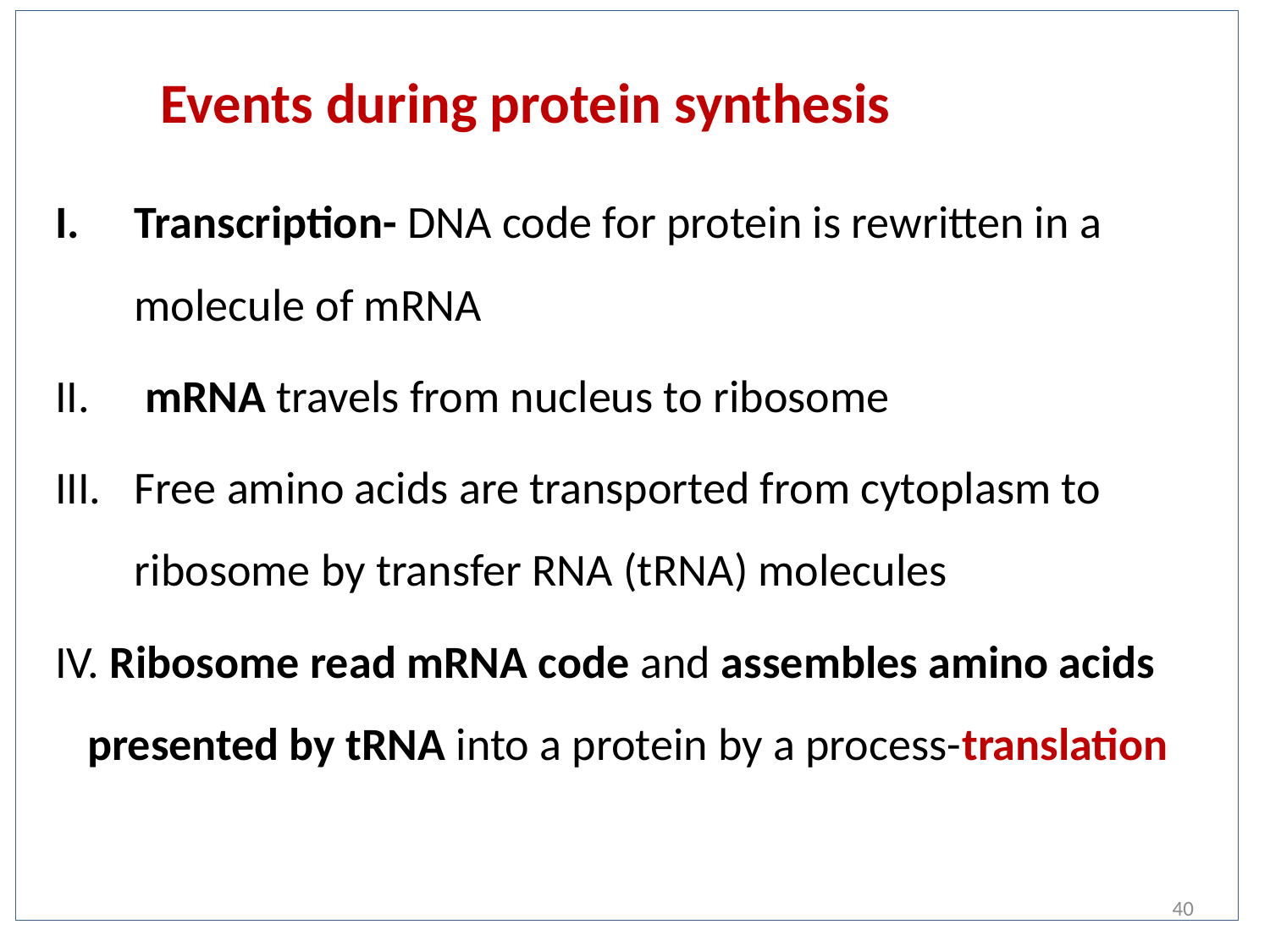

Events during protein synthesis
Transcription- DNA code for protein is rewritten in a molecule of mRNA
 mRNA travels from nucleus to ribosome
Free amino acids are transported from cytoplasm to ribosome by transfer RNA (tRNA) molecules
 Ribosome read mRNA code and assembles amino acids presented by tRNA into a protein by a process-translation

40